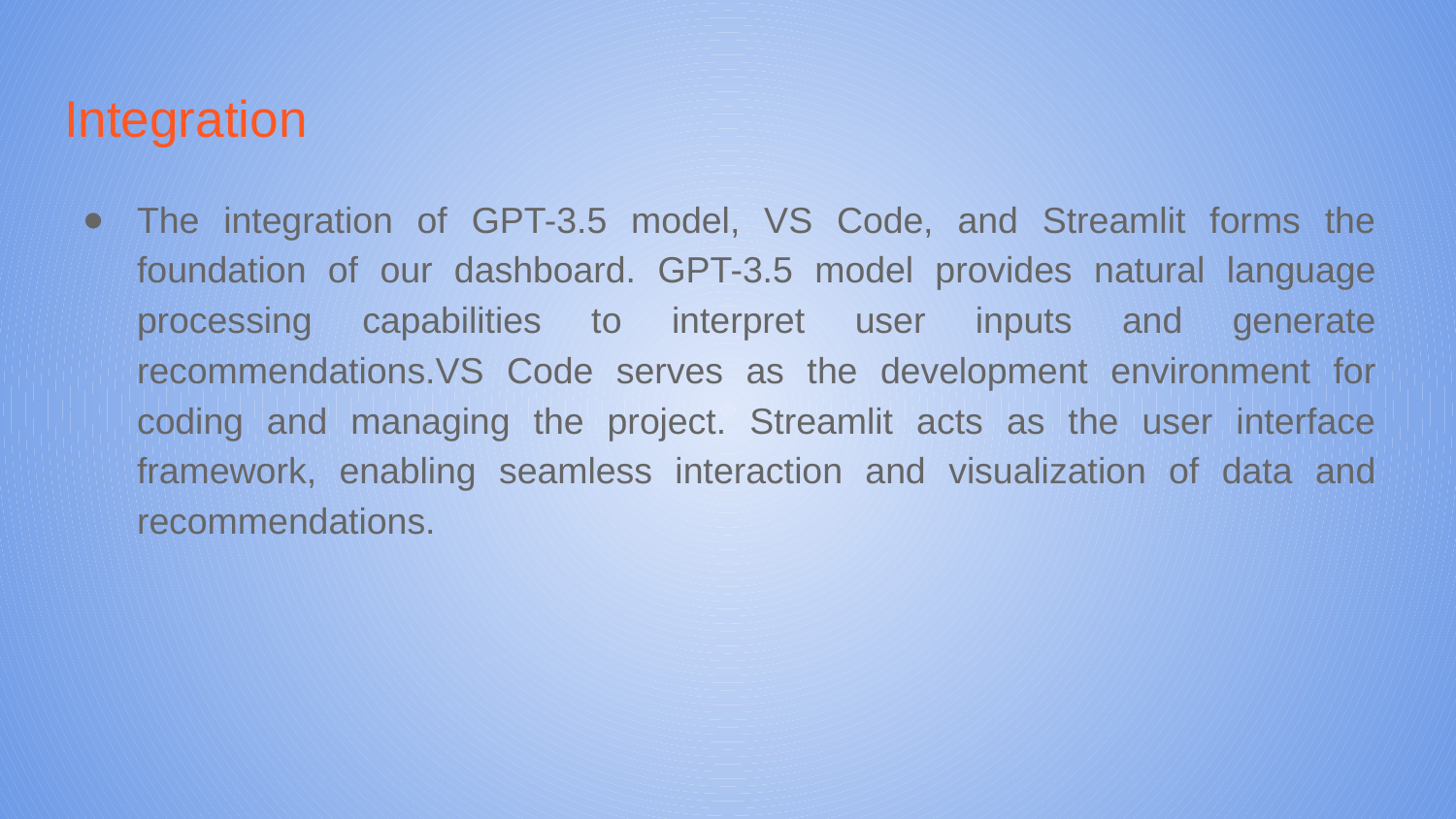

# Integration
The integration of GPT-3.5 model, VS Code, and Streamlit forms the foundation of our dashboard. GPT-3.5 model provides natural language processing capabilities to interpret user inputs and generate recommendations.VS Code serves as the development environment for coding and managing the project. Streamlit acts as the user interface framework, enabling seamless interaction and visualization of data and recommendations.